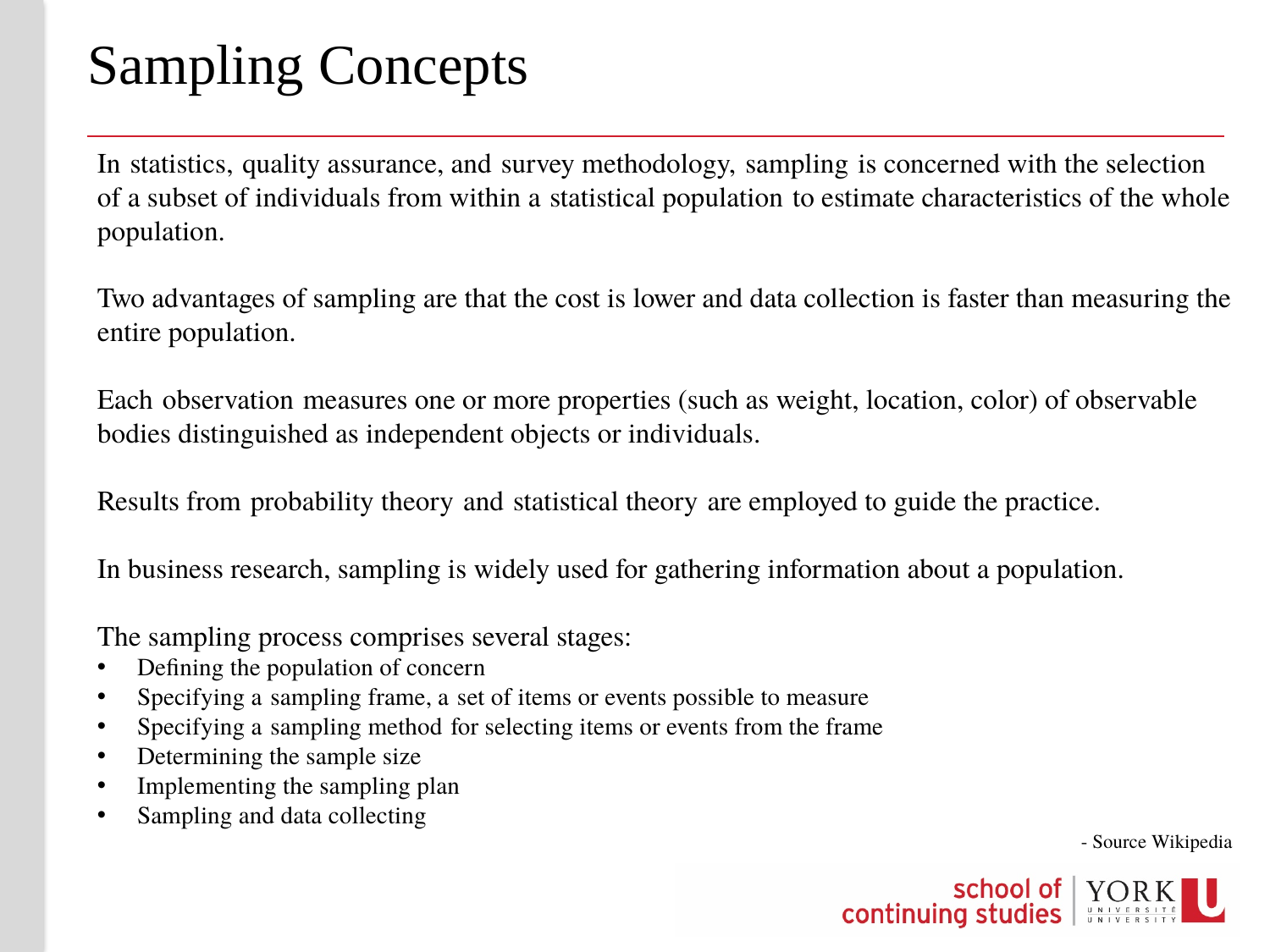

# Sampling Concepts

In statistics, quality assurance, and survey methodology, sampling is concerned with the selection of a subset of individuals from within a statistical population to estimate characteristics of the whole population.

Two advantages of sampling are that the cost is lower and data collection is faster than measuring the entire population.

Each observation measures one or more properties (such as weight, location, color) of observable bodies distinguished as independent objects or individuals.

Results from probability theory and statistical theory are employed to guide the practice.

In business research, sampling is widely used for gathering information about a population.

The sampling process comprises several stages:
Defining the population of concern
Specifying a sampling frame, a set of items or events possible to measure
Specifying a sampling method for selecting items or events from the frame
Determining the sample size
Implementing the sampling plan
Sampling and data collecting
- Source Wikipedia